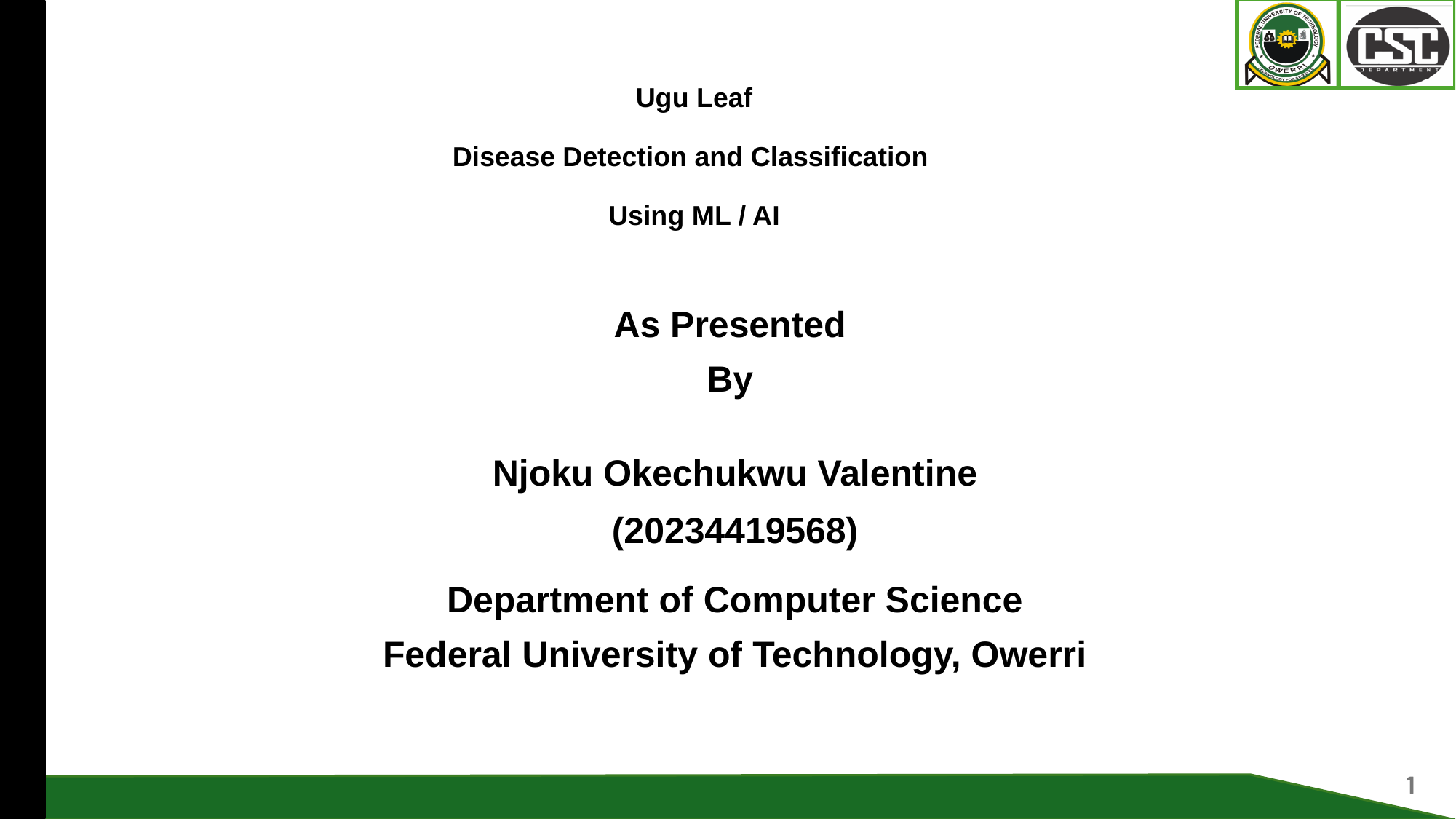

Ugu Leaf

Disease Detection and Classification

Using ML / AI
As Presented
By
Njoku Okechukwu Valentine
(20234419568)
Department of Computer Science
Federal University of Technology, Owerri

1